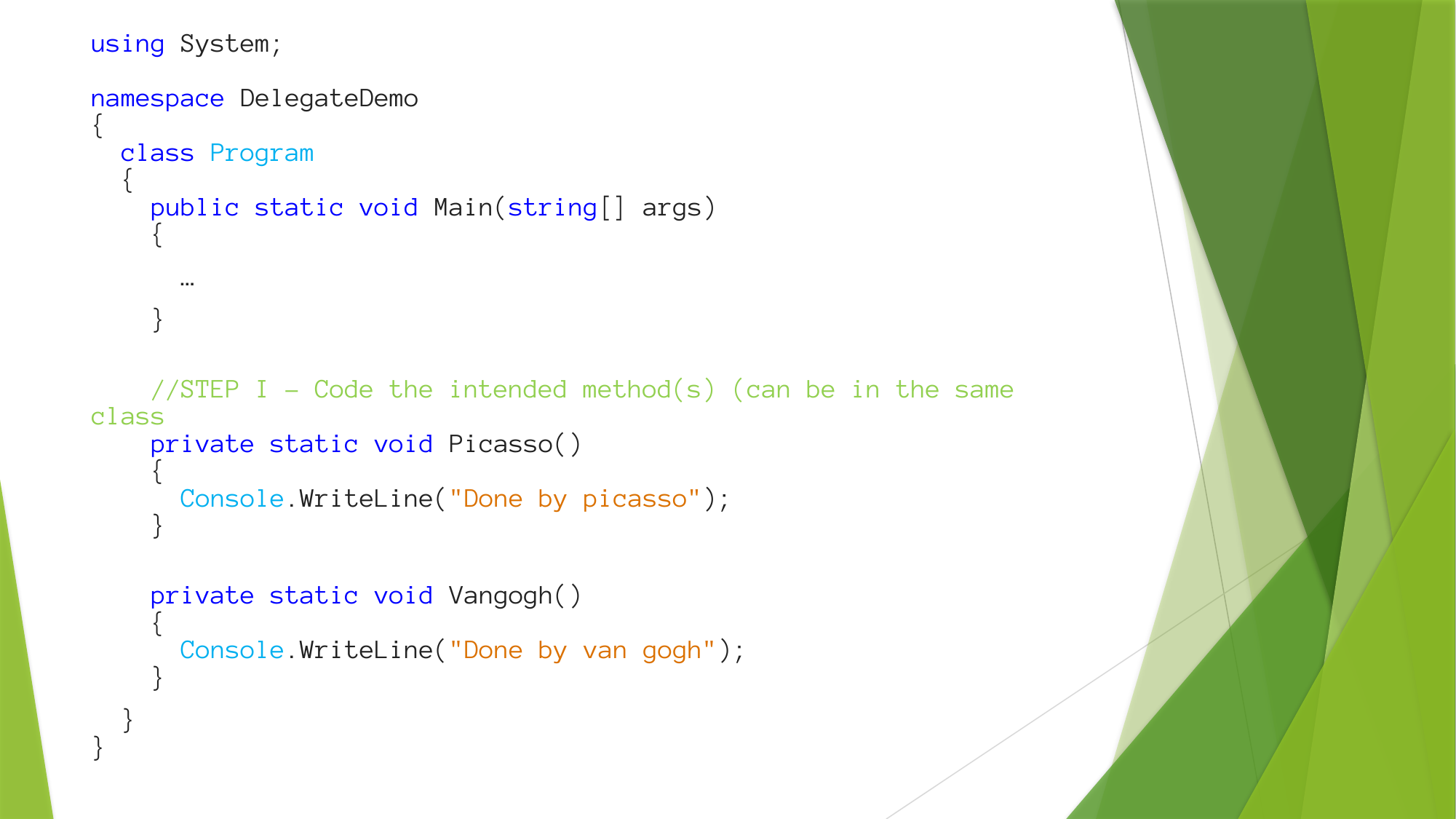

using System;
namespace DelegateDemo
{   
  class Program
  {
    public static void Main(string[] args)
    {
      …
    }
    //STEP I - Code the intended method(s) (can be in the same class
    private static void Picasso()
    {
      Console.WriteLine("Done by picasso");
    }
    private static void Vangogh()
    {
      Console.WriteLine("Done by van gogh");
    }
  }
}